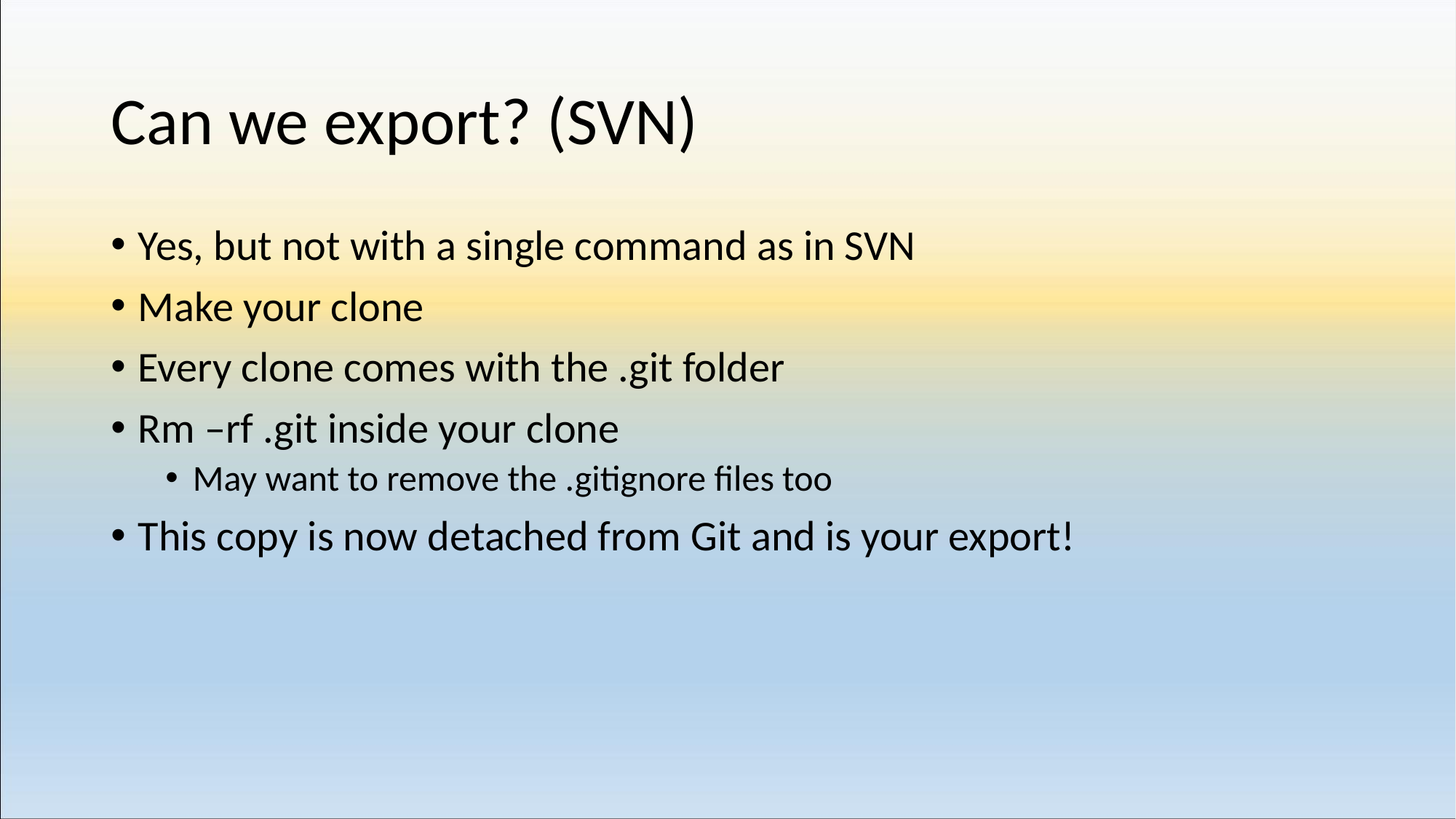

# Can we export? (SVN)
Yes, but not with a single command as in SVN
Make your clone
Every clone comes with the .git folder
Rm –rf .git inside your clone
May want to remove the .gitignore files too
This copy is now detached from Git and is your export!